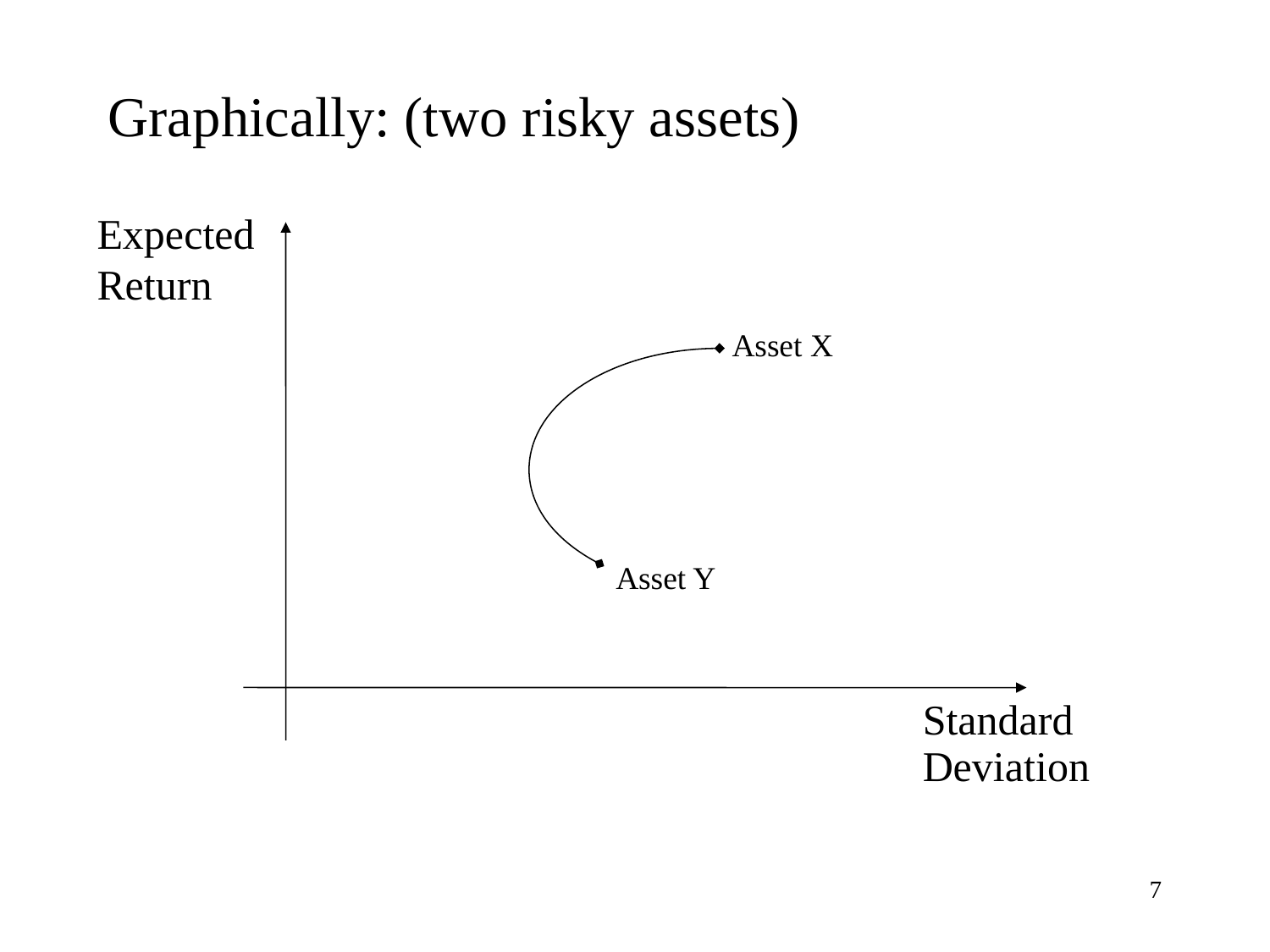

Graphically: (two risky assets)
Expected Return

Asset X

Asset Y

Standard
Deviation
7